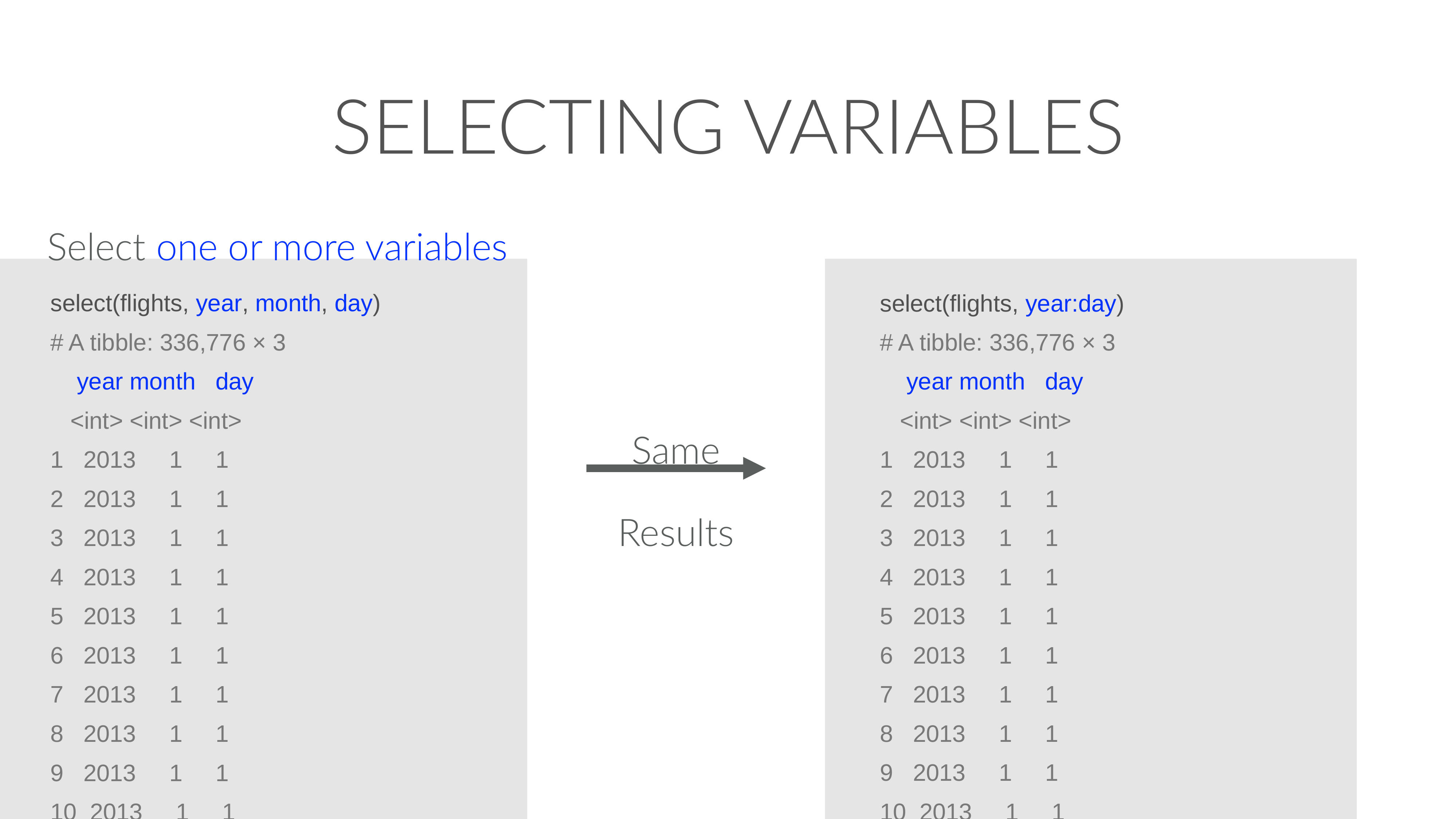

# selecting variables
Select one or more variables
select(flights, year, month, day)
# A tibble: 336,776 × 3
    year month   day
   <int> <int> <int>
1   2013     1     1
2   2013     1     1
3   2013     1     1
4   2013     1     1
5   2013     1     1
6   2013     1     1
7   2013     1     1
8   2013     1     1
9   2013     1     1
10  2013     1     1
# ... with 336,766 more rows
select(flights, year:day)
# A tibble: 336,776 × 3
    year month   day
   <int> <int> <int>
1   2013     1     1
2   2013     1     1
3   2013     1     1
4   2013     1     1
5   2013     1     1
6   2013     1     1
7   2013     1     1
8   2013     1     1
9   2013     1     1
10  2013     1     1
# ... with 336,766 more rows
Same

Results